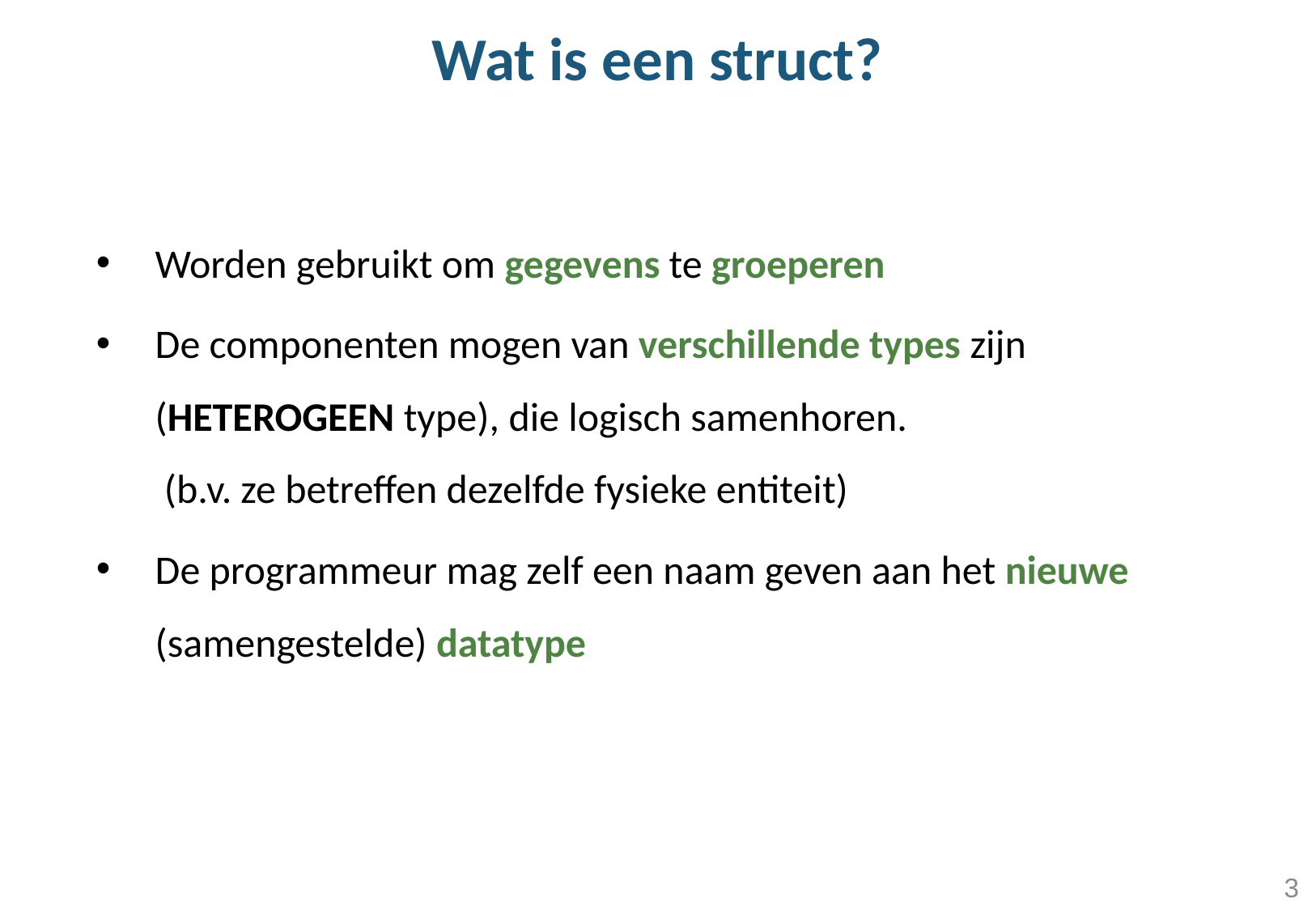

# Wat is een struct?

Worden gebruikt om gegevens te groeperen
De componenten mogen van verschillende types zijn (HETEROGEEN type), die logisch samenhoren. 	                         (b.v. ze betreffen dezelfde fysieke entiteit)
De programmeur mag zelf een naam geven aan het nieuwe (samengestelde) datatype

3